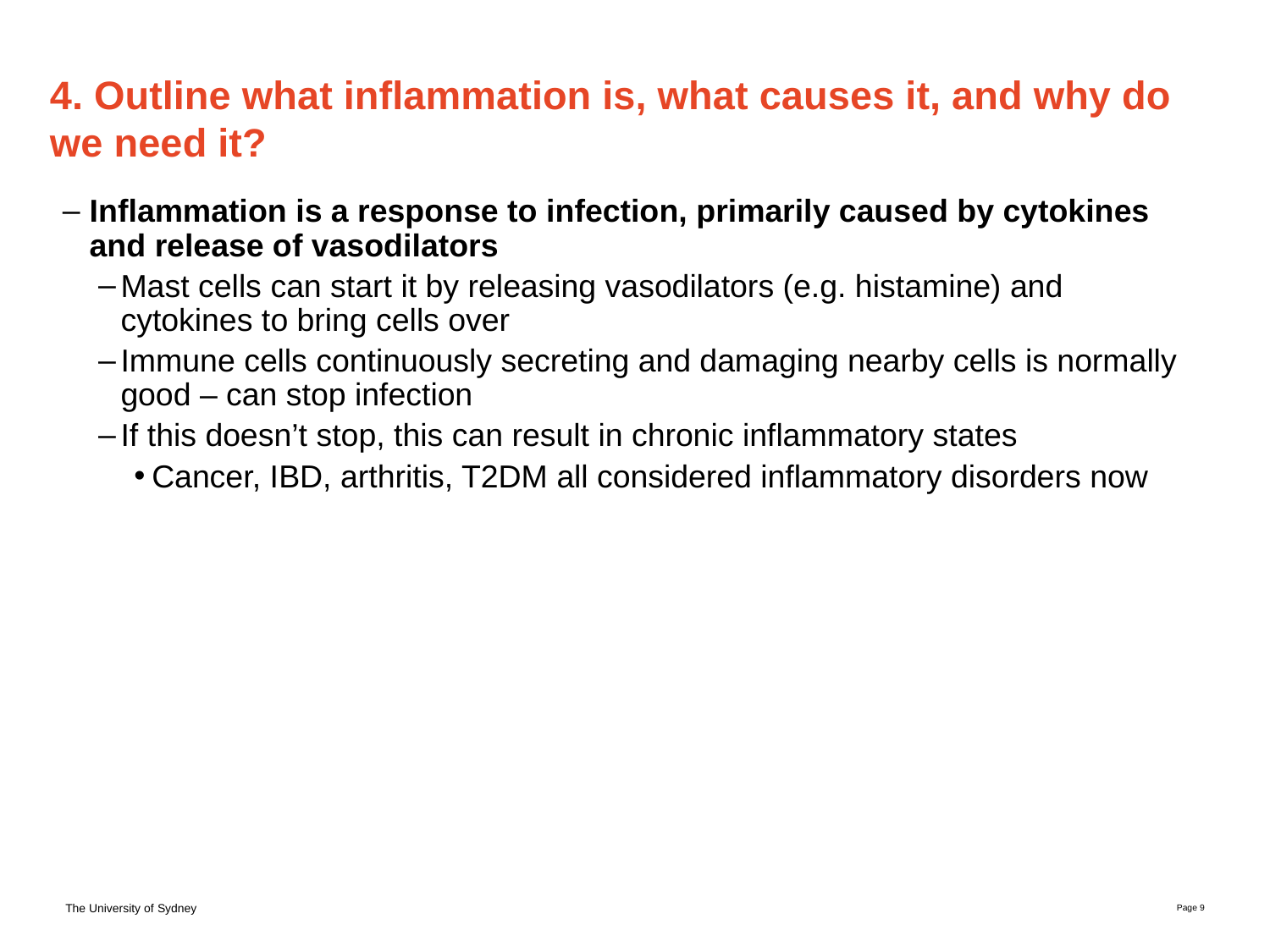

# 4. Outline what inflammation is, what causes it, and why do we need it?
Inflammation is a response to infection, primarily caused by cytokines and release of vasodilators
Mast cells can start it by releasing vasodilators (e.g. histamine) and cytokines to bring cells over
Immune cells continuously secreting and damaging nearby cells is normally good – can stop infection
If this doesn’t stop, this can result in chronic inflammatory states
Cancer, IBD, arthritis, T2DM all considered inflammatory disorders now